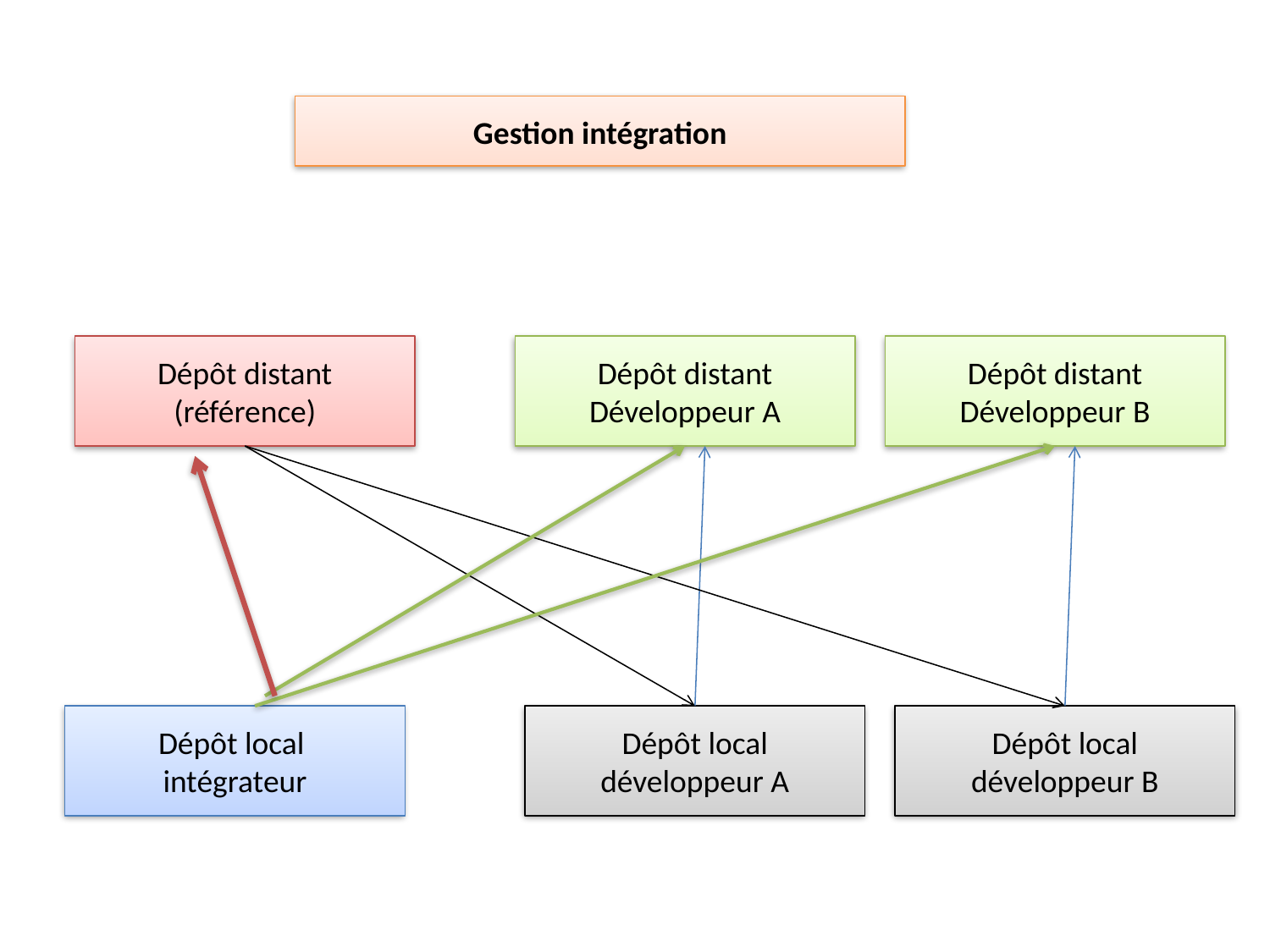

Gestion intégration
Dépôt distant
(référence)
Dépôt distant
Développeur A
Dépôt distant
Développeur B
Dépôt local
intégrateur
Dépôt local
développeur A
Dépôt local
développeur B